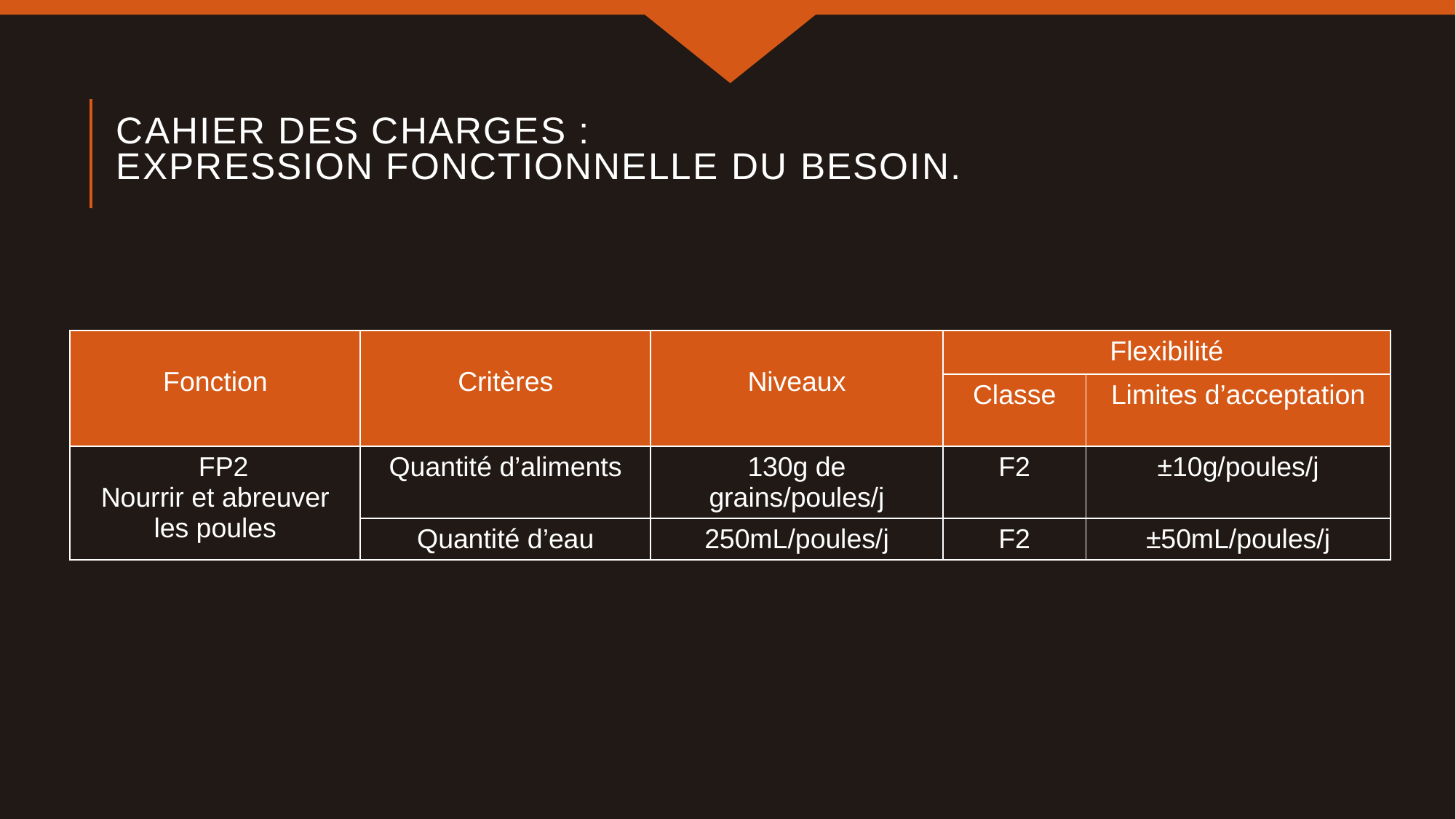

# Cahier des Charges : expression fonctionnelle du besoin.
| Fonction | Critères | Niveaux | Flexibilité |  |
| --- | --- | --- | --- | --- |
|  |  |  | Classe | Limites d’acceptation |
| FFP2 Nourrir et abreuver les poules | Quantité d’aliments | 130g de grains/poules/j | F2 | ±10g/poules/j |
|  | Quantité d’eau | 250mL/poules/j | F2 | ±50mL/poules/j |